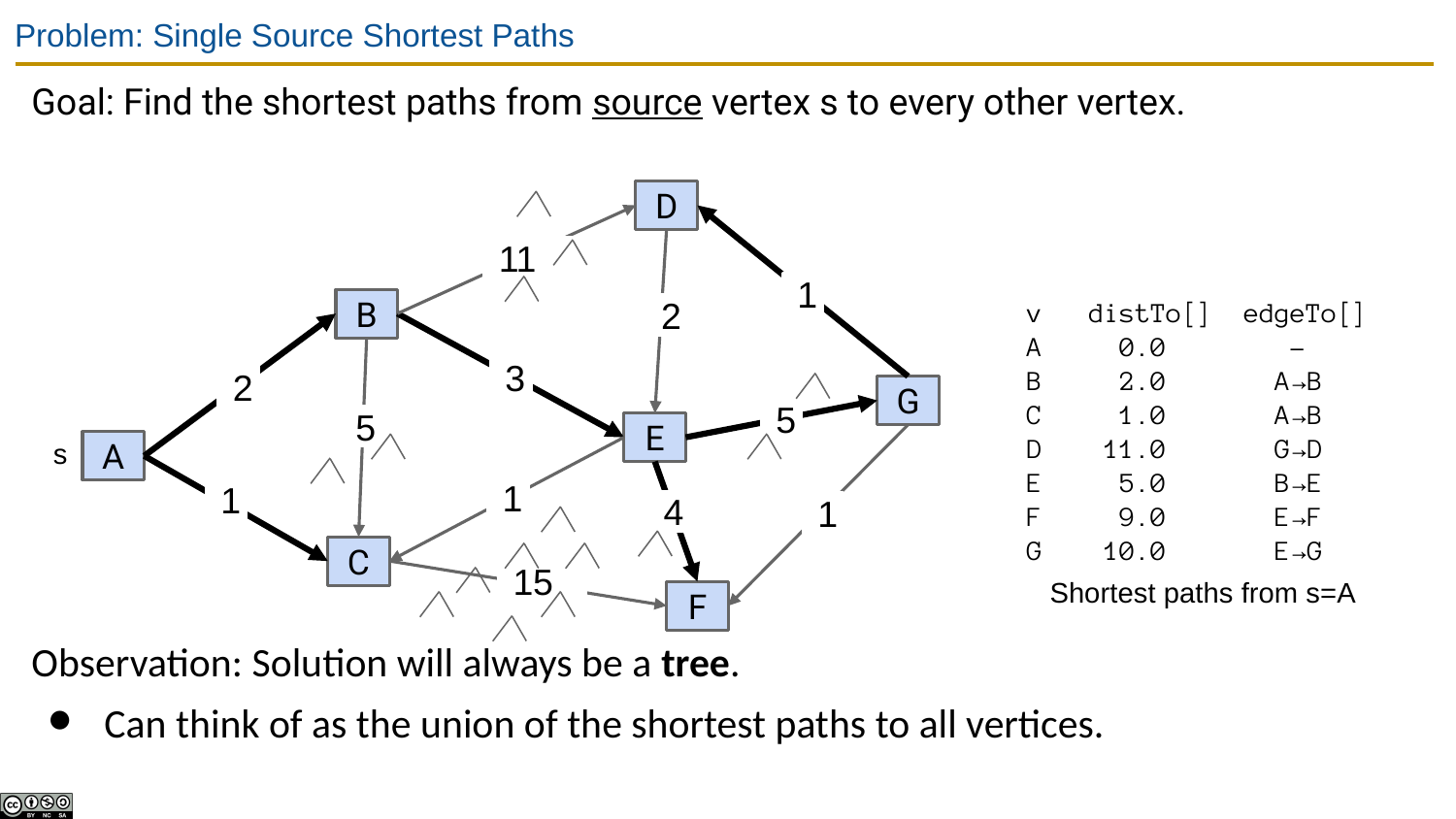

# Problem: Single Source Shortest Paths
Goal: Find the shortest paths from source vertex s to every other vertex.

Observation: Solution will always be a tree.
Can think of as the union of the shortest paths to all vertices.
D
v   distTo[]  edgeTo[]
A     0.0        -
B     2.0       A→B
C     1.0       A→B
D    11.0       G→D
E     5.0       B→E
F     9.0       E→F
G    10.0       E→G
11
1
B
2
3
2
G
5
5
E
s
A
1
1
4
1
C
15
Shortest paths from s=A
F